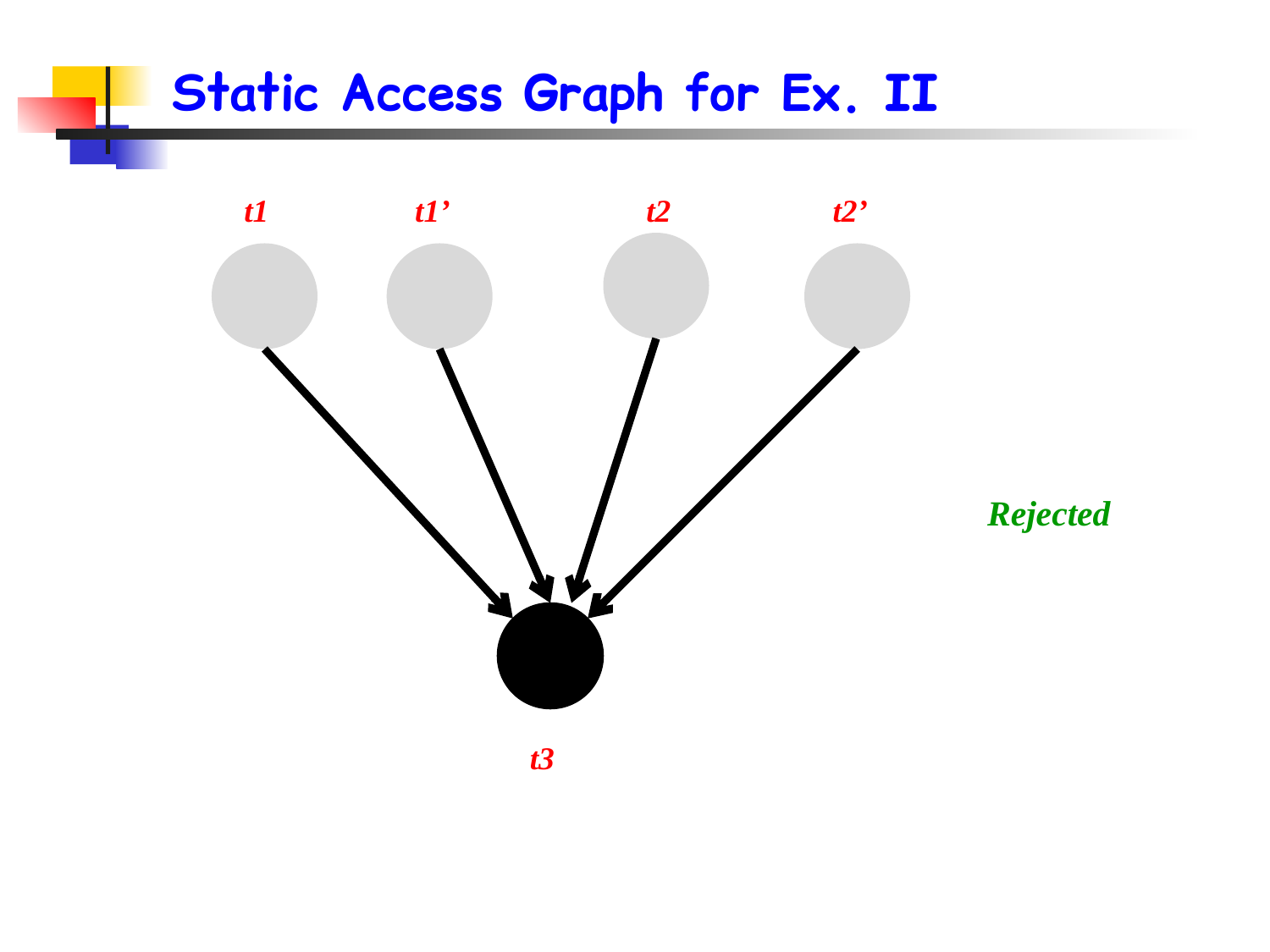

# Static Access Graph for Ex. II

t1
t1’
t2
t2’

Rejected

t3